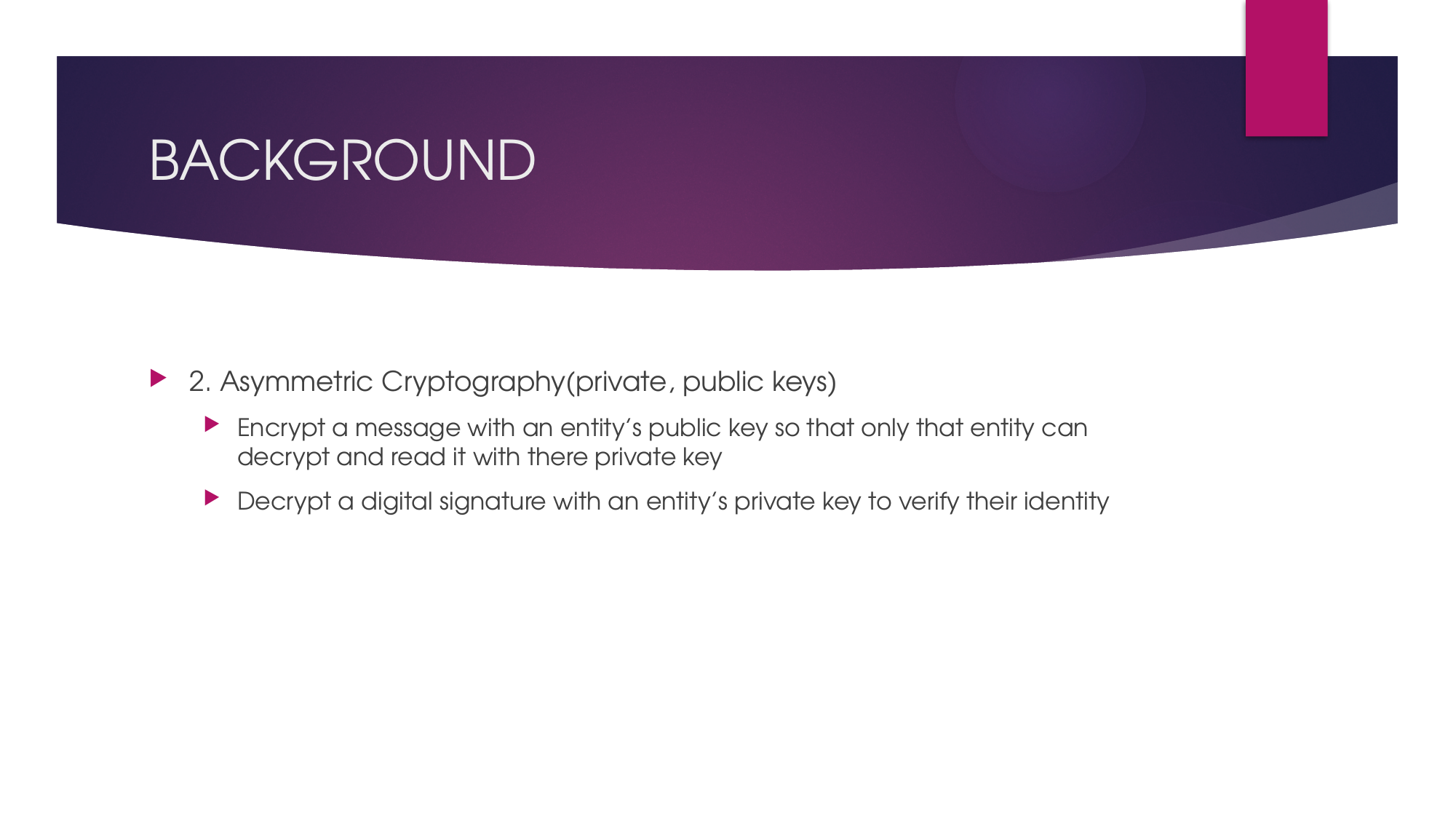

# BACKGROUND

2. Asymmetric Cryptography(private, public keys)
Encrypt a message with an entity’s public key so that only that entity can decrypt and read it with there private key
Decrypt a digital signature with an entity’s private key to verify their identity